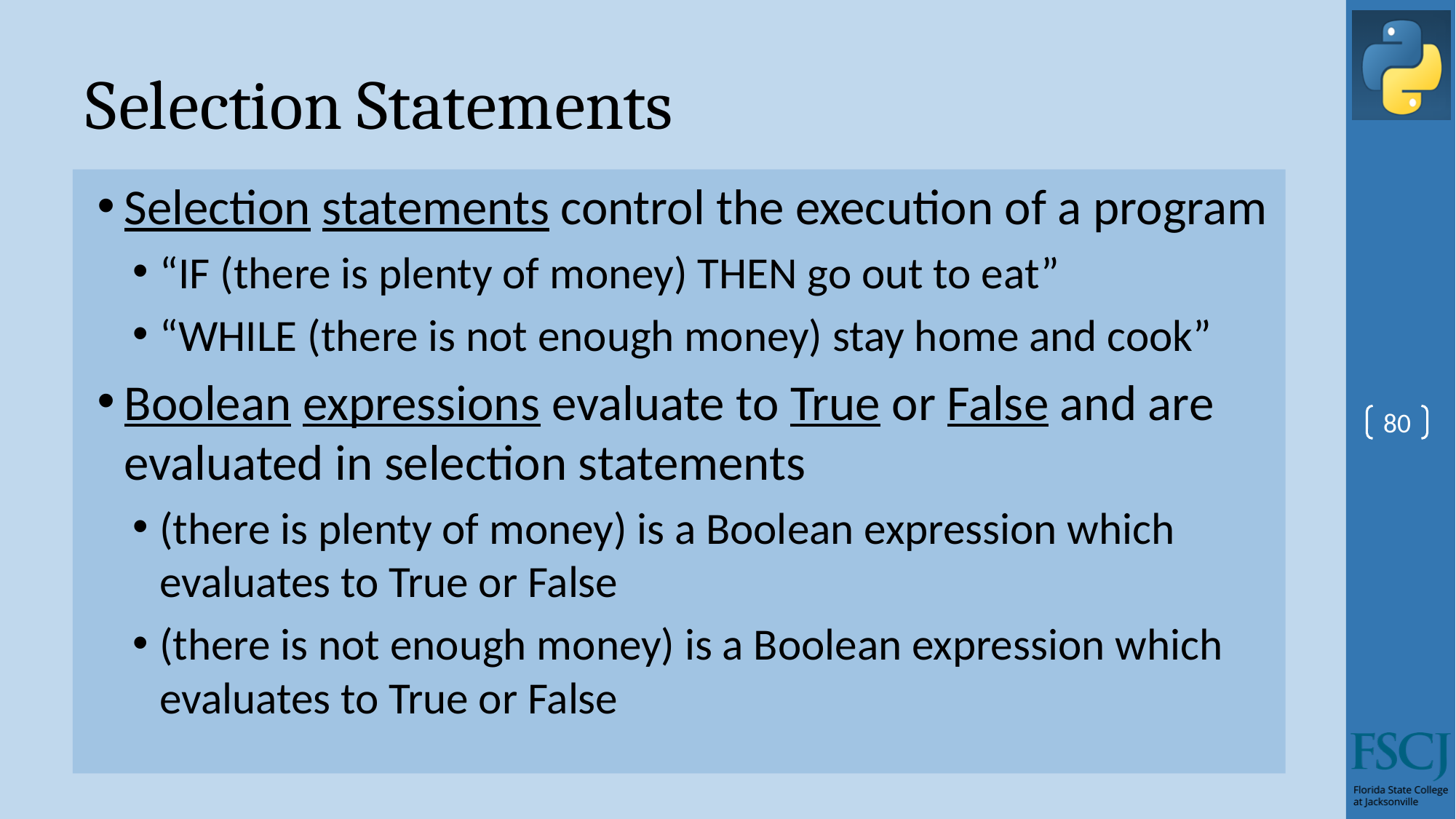

# Selection Statements
Selection statements control the execution of a program
“IF (there is plenty of money) THEN go out to eat”
“WHILE (there is not enough money) stay home and cook”
Boolean expressions evaluate to True or False and are evaluated in selection statements
(there is plenty of money) is a Boolean expression which evaluates to True or False
(there is not enough money) is a Boolean expression which evaluates to True or False

80